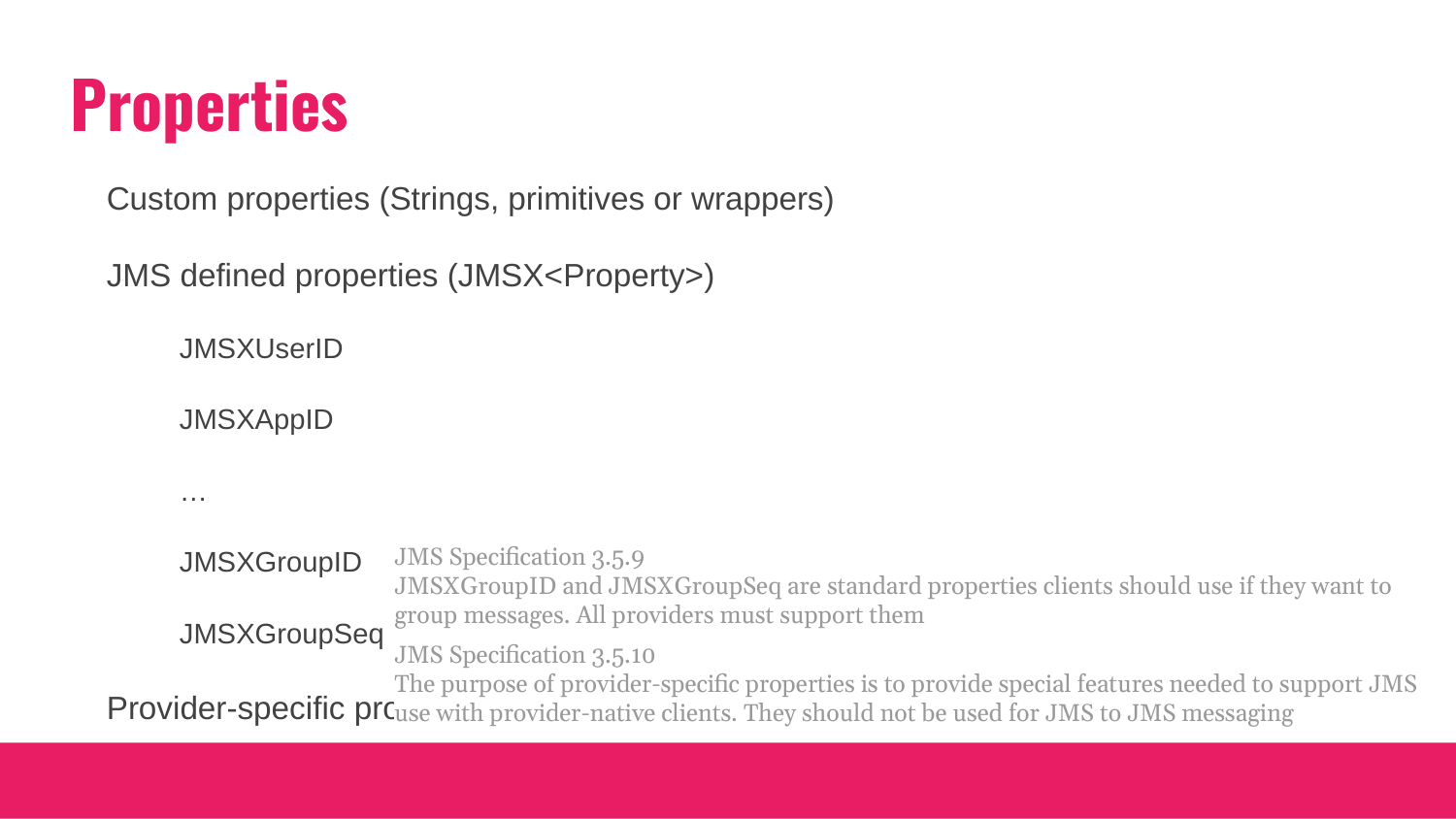

# Properties
Custom properties (Strings, primitives or wrappers)
JMS defined properties (JMSX<Property>)
JMSXUserID
JMSXAppID
…
JMSXGroupID
JMSXGroupSeq
Provider-specific properties (JMS_<vendor_name>)
JMS Specification 3.5.9
JMSXGroupID and JMSXGroupSeq are standard properties clients should use if they want to group messages. All providers must support them
JMS Specification 3.5.10
The purpose of provider-specific properties is to provide special features needed to support JMS use with provider-native clients. They should not be used for JMS to JMS messaging